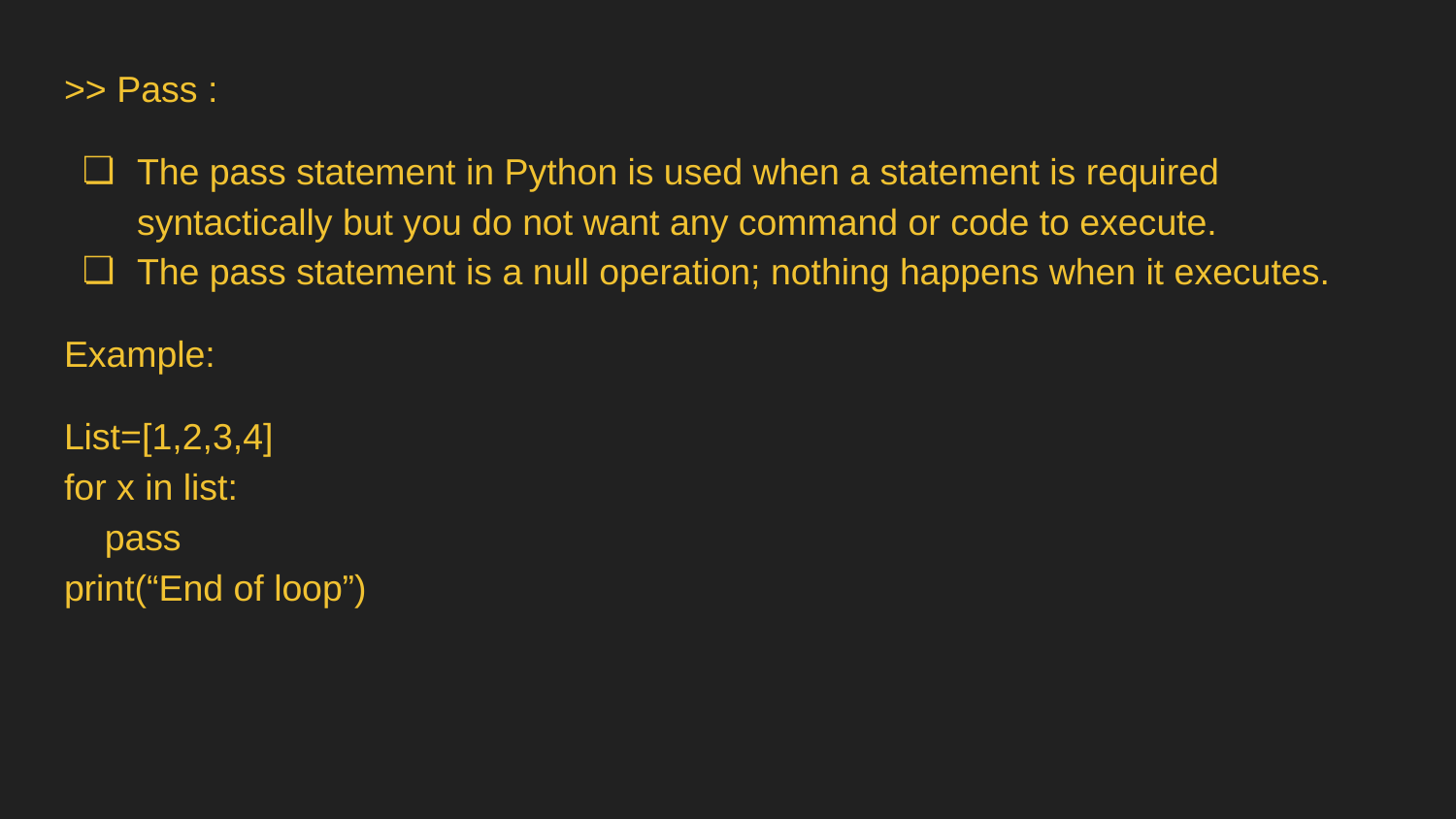

>> Pass :
The pass statement in Python is used when a statement is required syntactically but you do not want any command or code to execute.
The pass statement is a null operation; nothing happens when it executes.
Example:
List=[1,2,3,4]
for x in list:
    pass
print(“End of loop”)